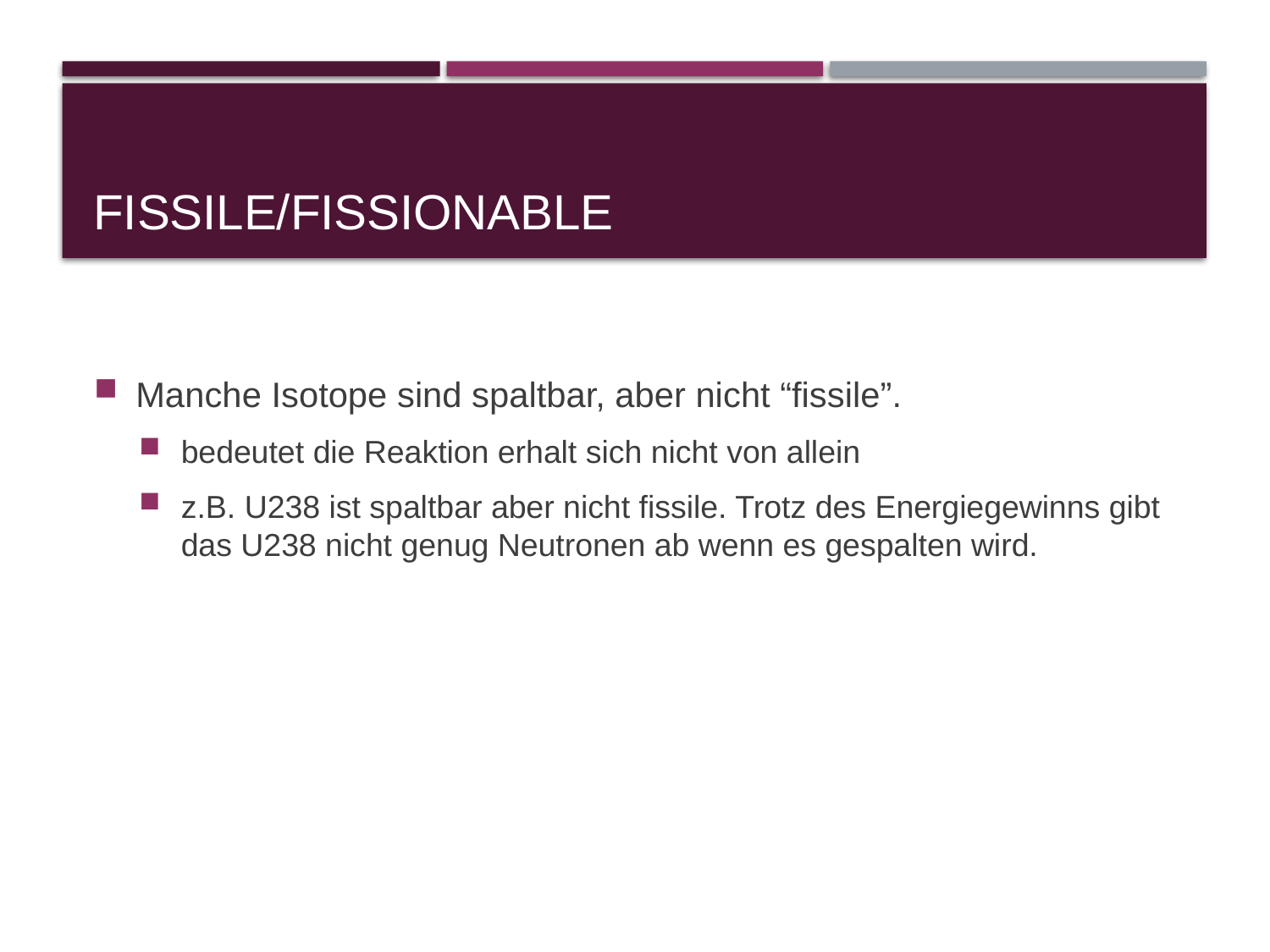

# Fissile/Fissionable
Manche Isotope sind spaltbar, aber nicht “fissile”.
bedeutet die Reaktion erhalt sich nicht von allein
z.B. U238 ist spaltbar aber nicht fissile. Trotz des Energiegewinns gibt das U238 nicht genug Neutronen ab wenn es gespalten wird.